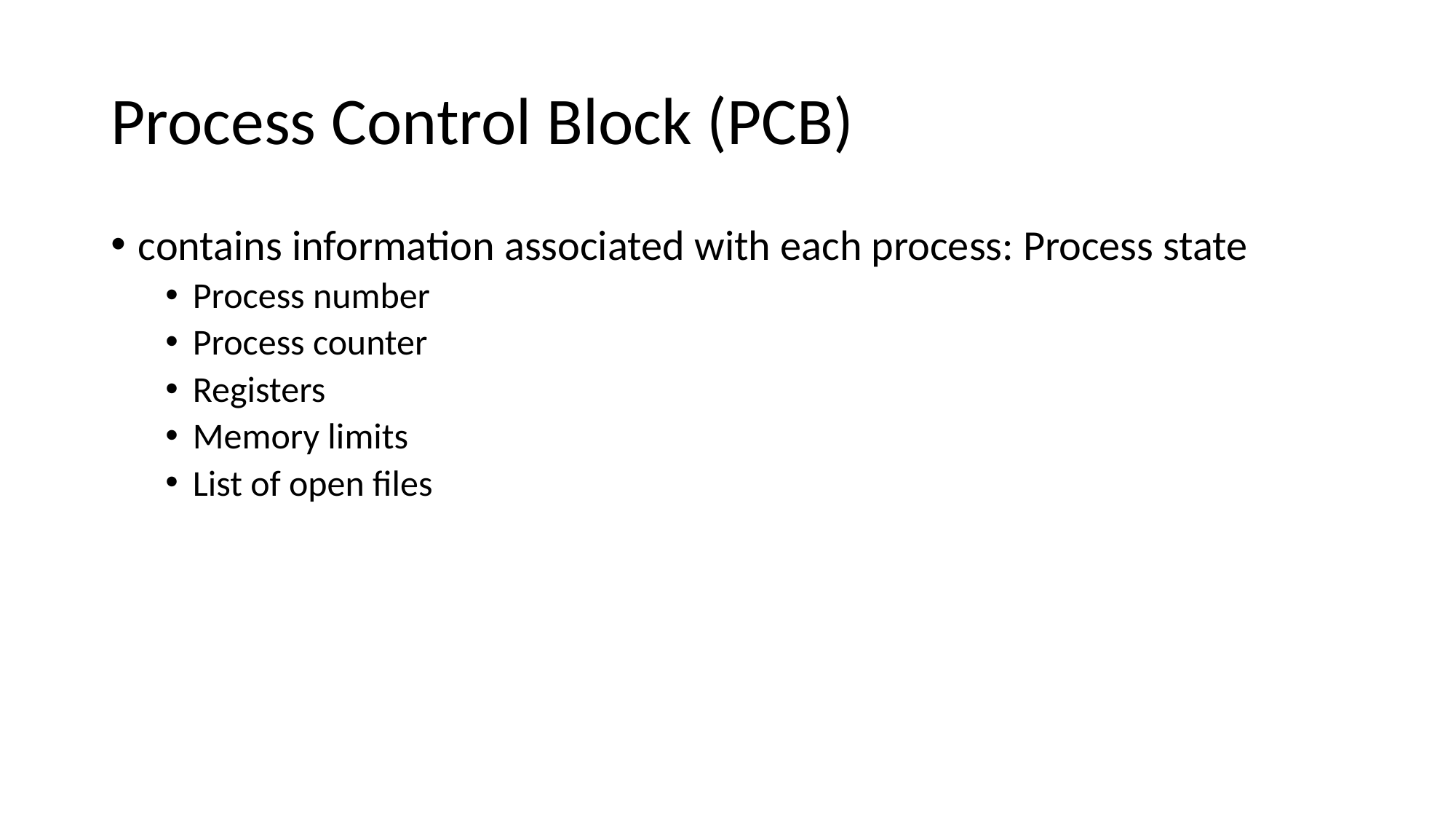

# Process Control Block (PCB)
contains information associated with each process: Process state
Process number
Process counter
Registers
Memory limits
List of open files